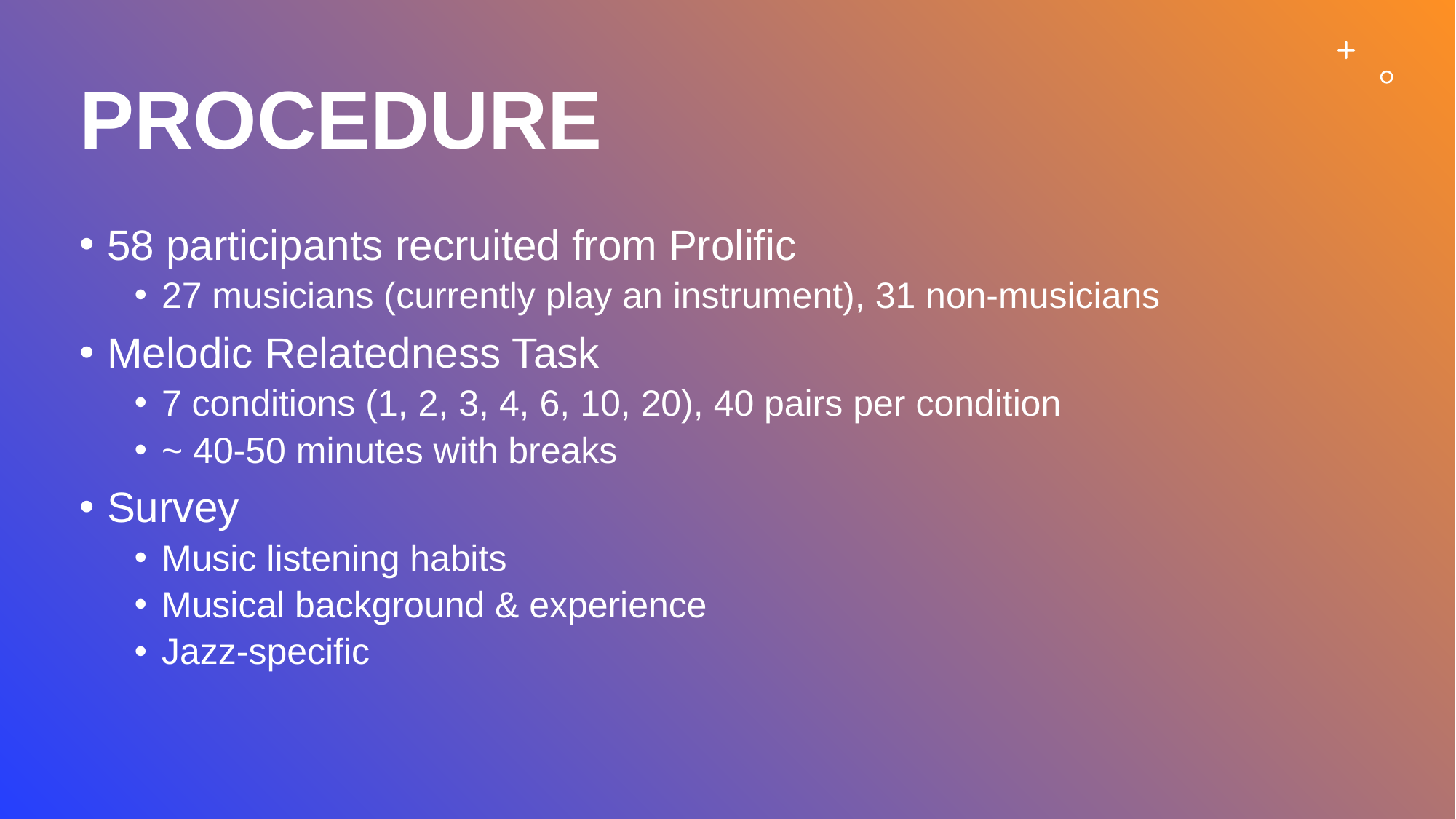

# Procedure
58 participants recruited from Prolific
27 musicians (currently play an instrument), 31 non-musicians
Melodic Relatedness Task
7 conditions (1, 2, 3, 4, 6, 10, 20), 40 pairs per condition
~ 40-50 minutes with breaks
Survey
Music listening habits
Musical background & experience
Jazz-specific